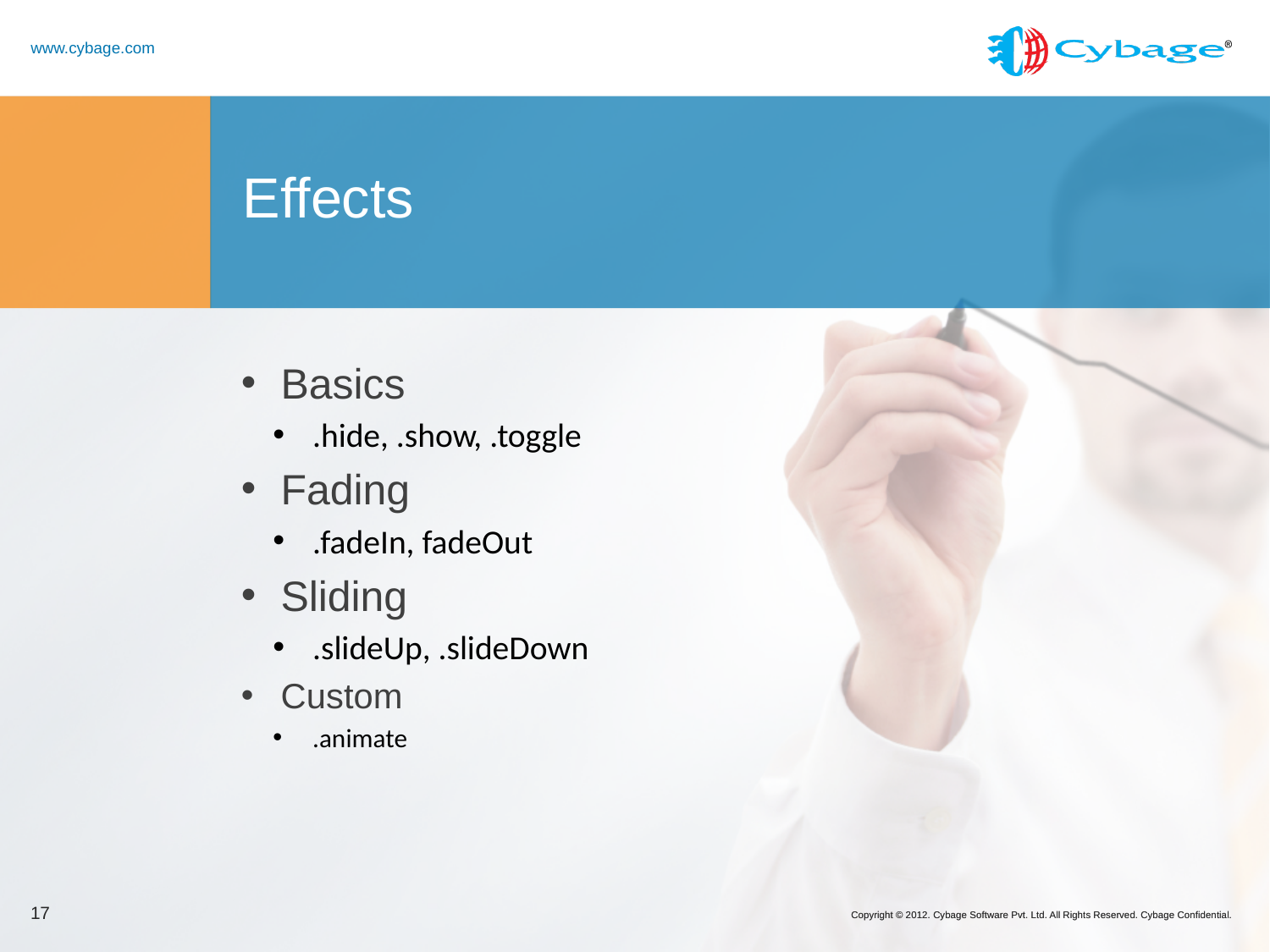

# Effects
Basics
.hide, .show, .toggle
Fading
.fadeIn, fadeOut
Sliding
.slideUp, .slideDown
Custom
.animate

17